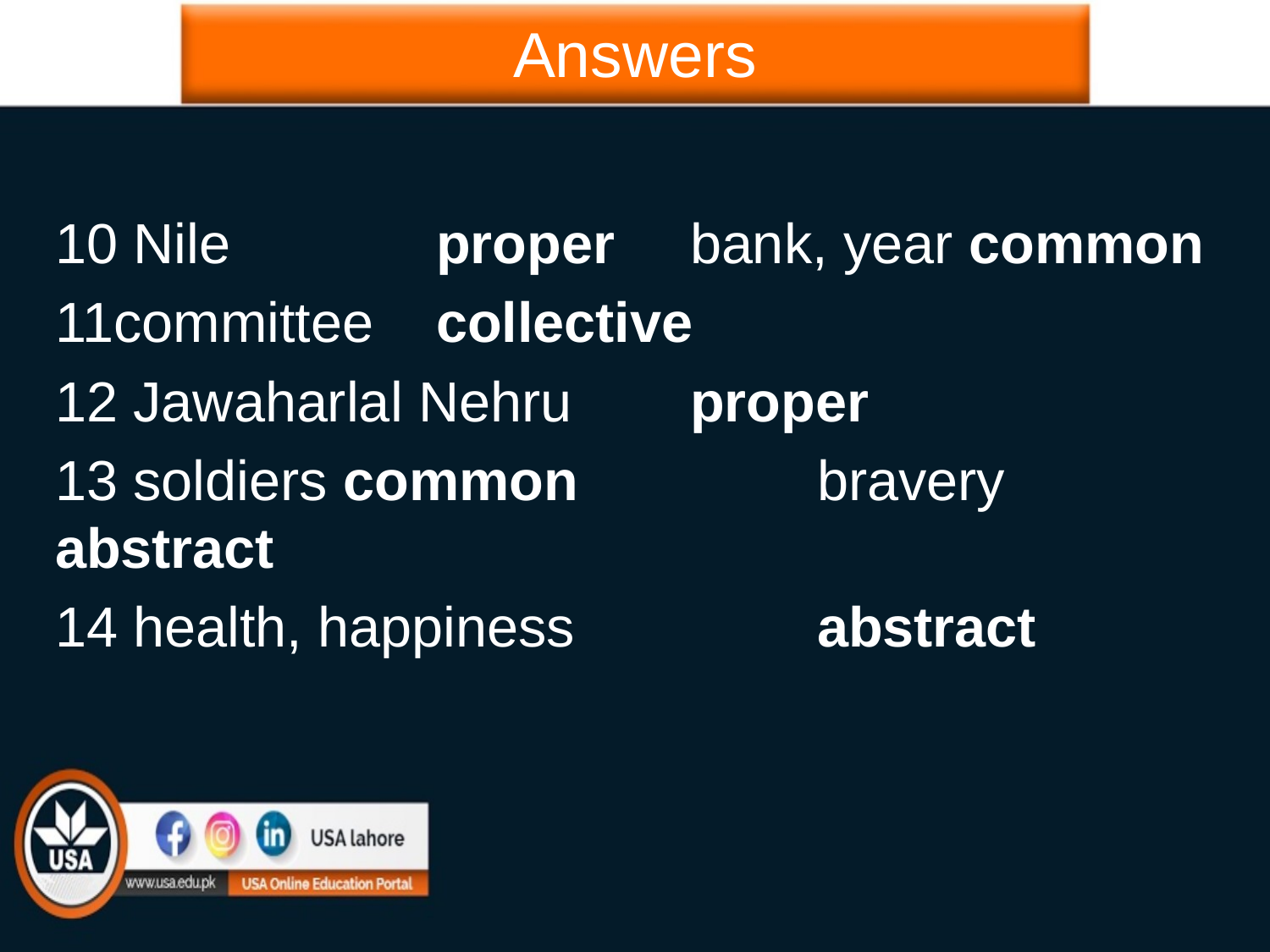

# Answers
10 Nile		proper	bank, year common
11committee	collective
12 Jawaharlal Nehru 	proper
13 soldiers common		bravery	abstract
14 health, happiness		abstract